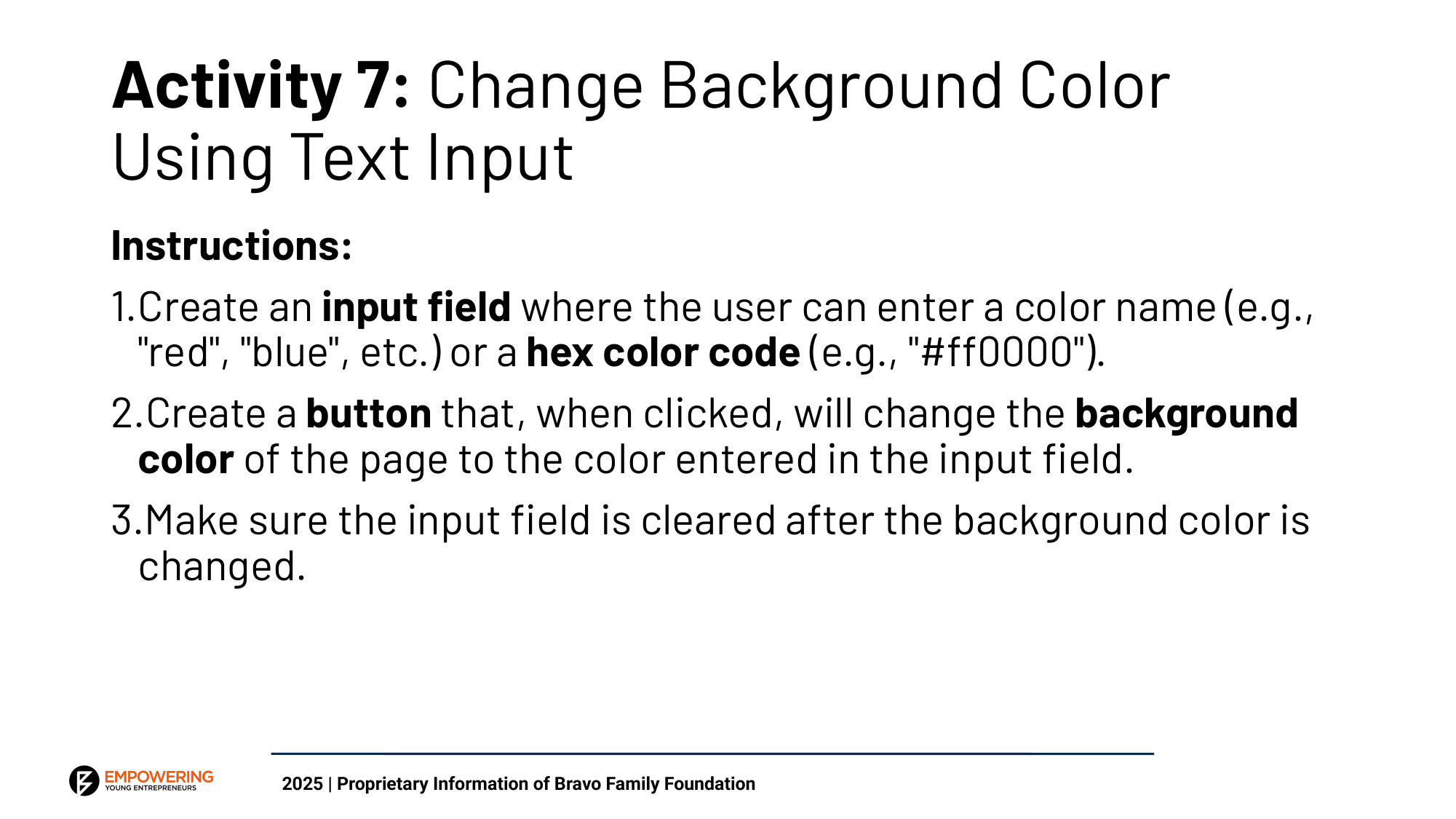

# Activity 7: Change Background Color Using Text Input
Instructions:
Create an input field where the user can enter a color name (e.g., "red", "blue", etc.) or a hex color code (e.g., "#ff0000").
Create a button that, when clicked, will change the background color of the page to the color entered in the input field.
Make sure the input field is cleared after the background color is changed.